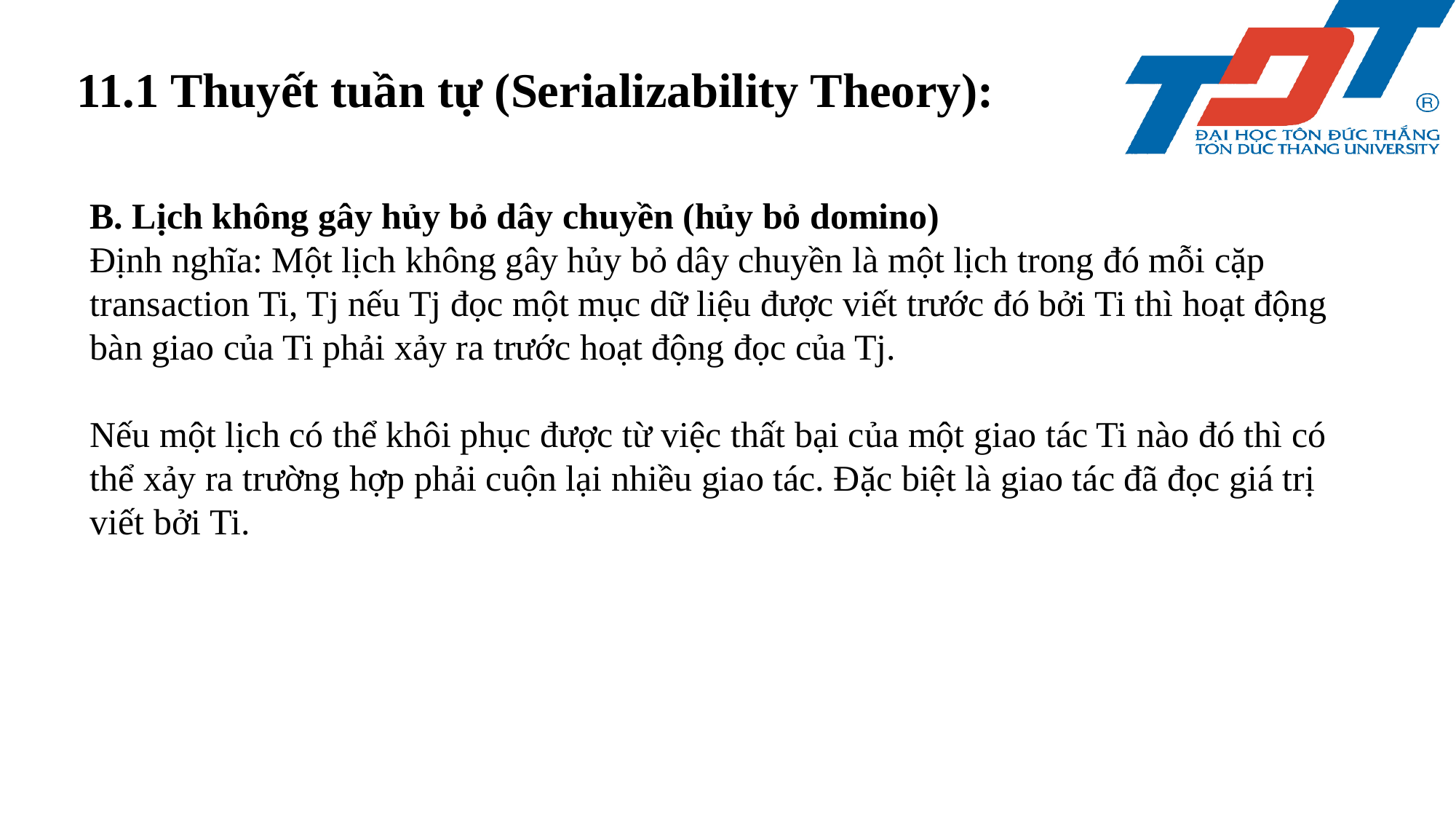

11.1 Thuyết tuần tự (Serializability Theory):
B. Lịch không gây hủy bỏ dây chuyền (hủy bỏ domino)
Định nghĩa: Một lịch không gây hủy bỏ dây chuyền là một lịch trong đó mỗi cặp transaction Ti, Tj nếu Tj đọc một mục dữ liệu được viết trước đó bởi Ti thì hoạt động bàn giao của Ti phải xảy ra trước hoạt động đọc của Tj.

Nếu một lịch có thể khôi phục được từ việc thất bại của một giao tác Ti nào đó thì có thể xảy ra trường hợp phải cuộn lại nhiều giao tác. Đặc biệt là giao tác đã đọc giá trị viết bởi Ti.